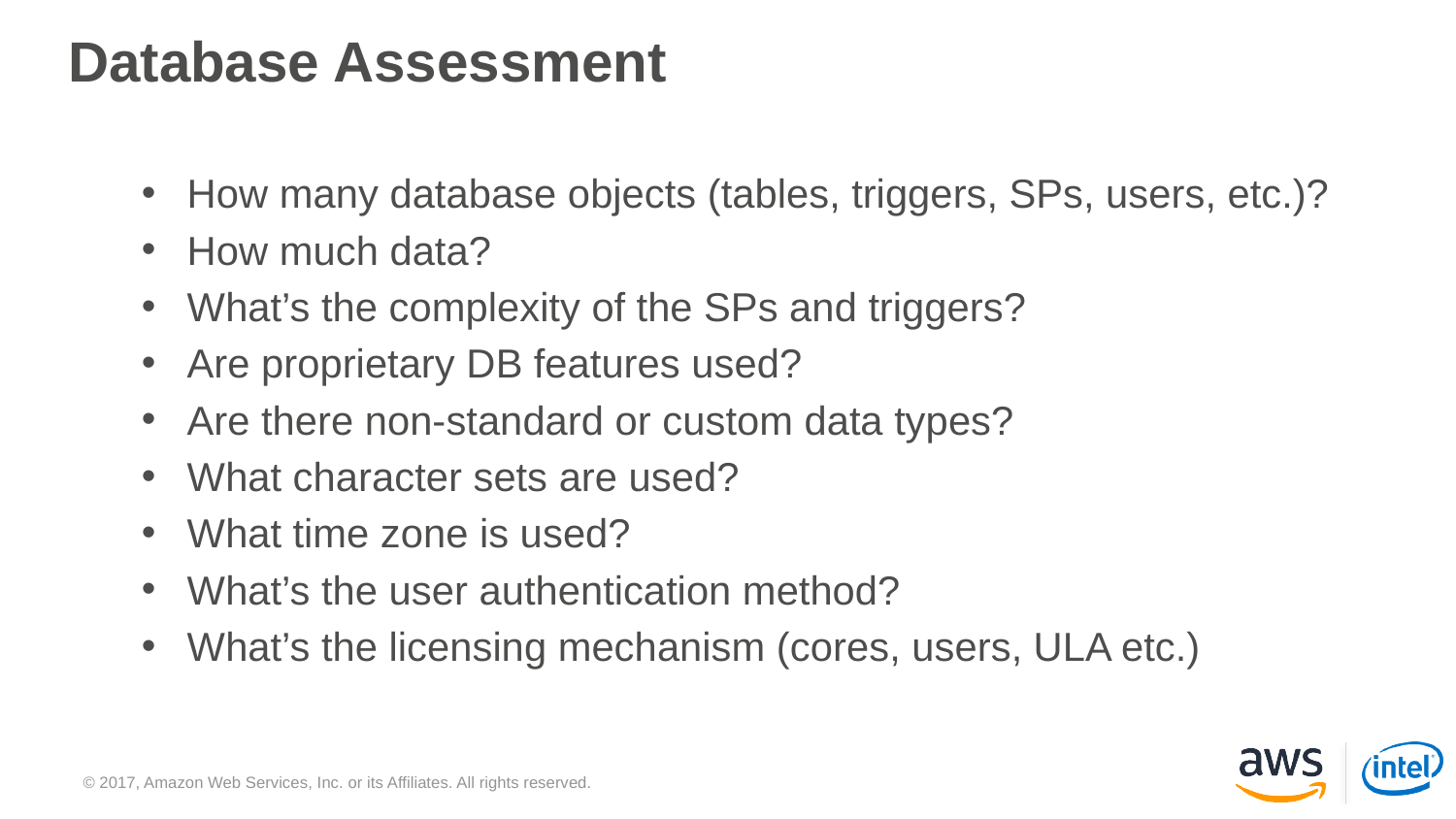

# Database Assessment
How many database objects (tables, triggers, SPs, users, etc.)?
How much data?
What’s the complexity of the SPs and triggers?
Are proprietary DB features used?
Are there non-standard or custom data types?
What character sets are used?
What time zone is used?
What’s the user authentication method?
What’s the licensing mechanism (cores, users, ULA etc.)